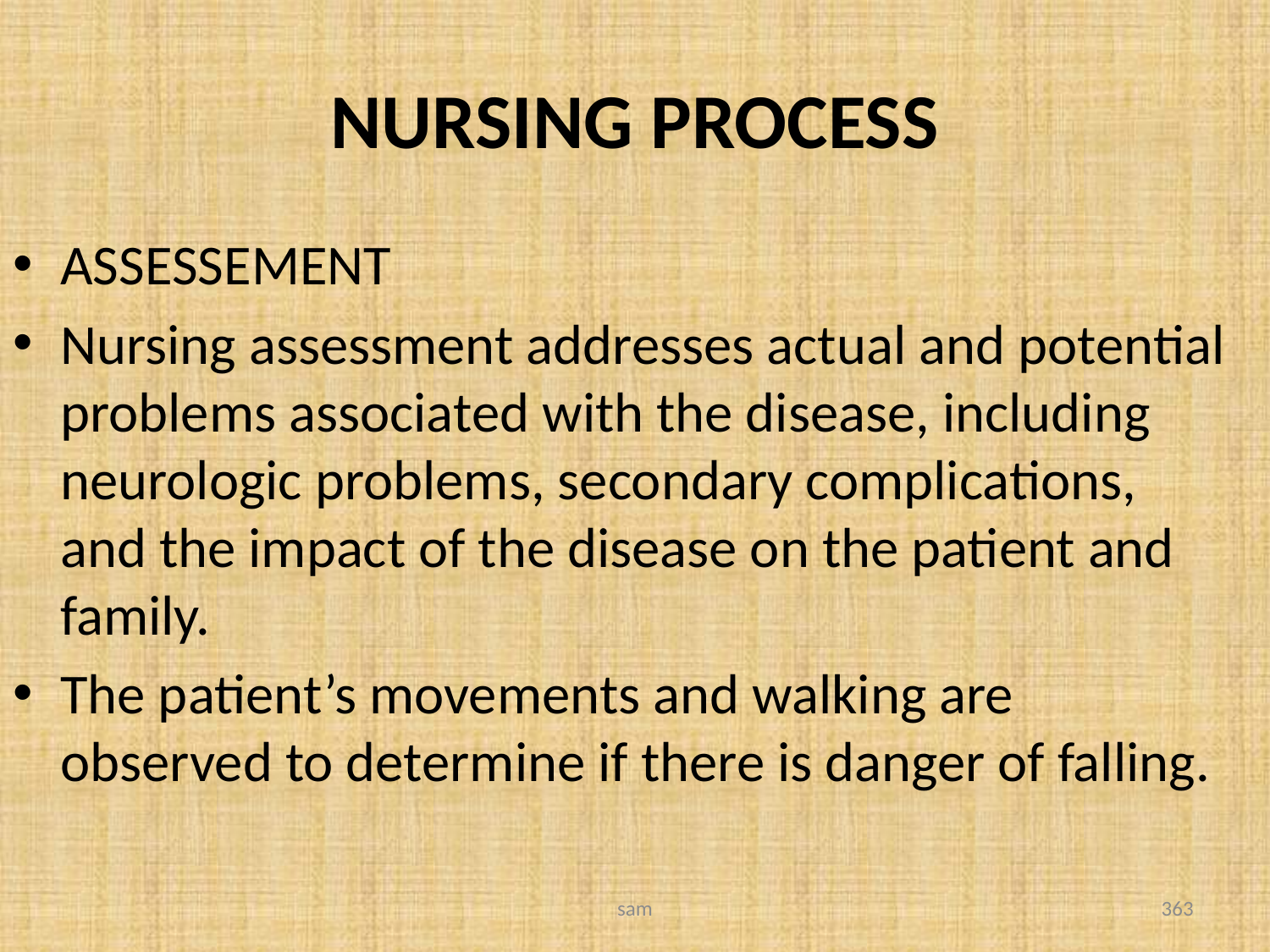

# NURSING PROCESS
ASSESSEMENT
Nursing assessment addresses actual and potential problems associated with the disease, including neurologic problems, secondary complications, and the impact of the disease on the patient and family.
The patient’s movements and walking are observed to determine if there is danger of falling.
sam
363